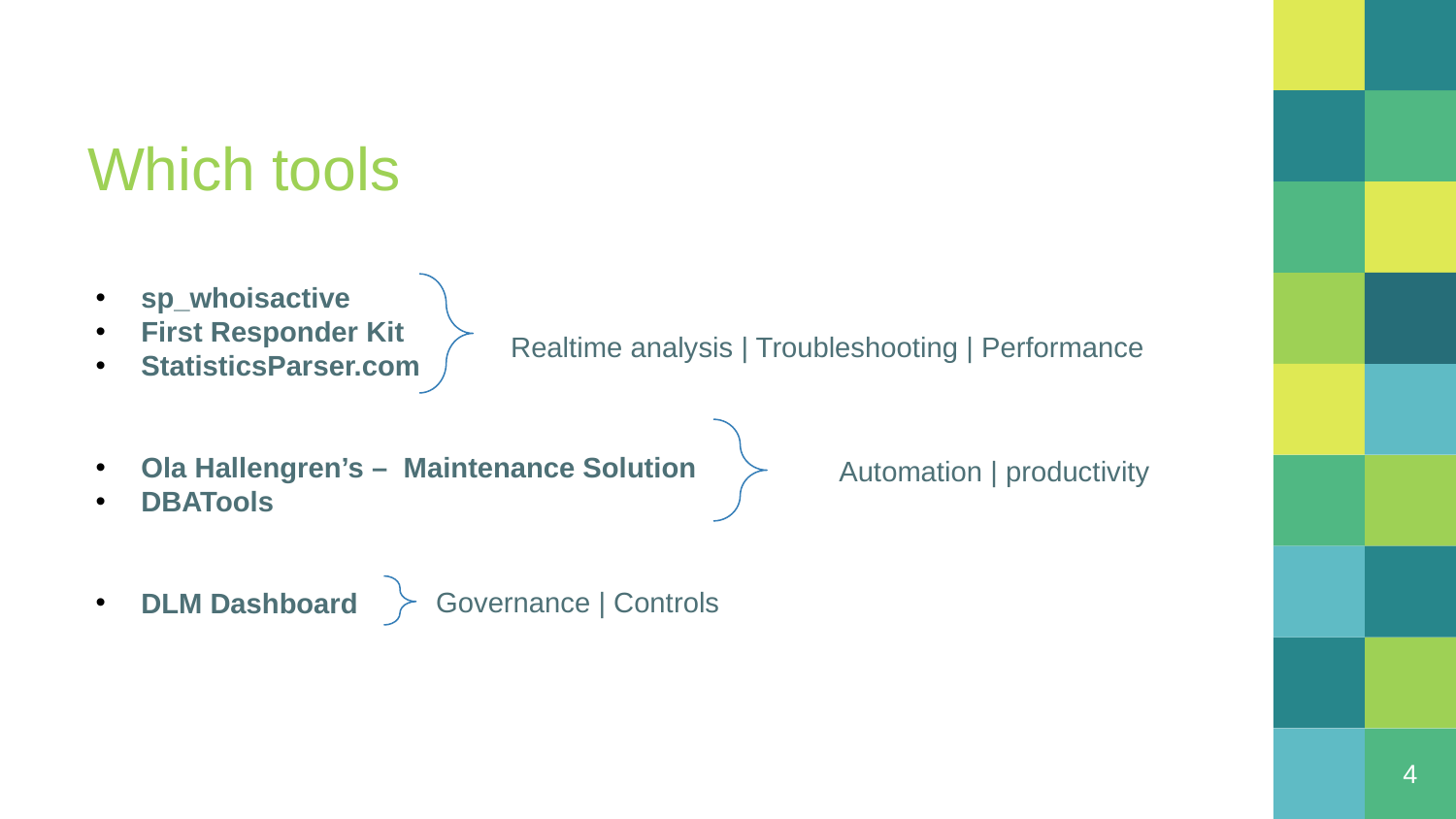

# Which tools
sp_whoisactive
First Responder Kit
StatisticsParser.com

Ola Hallengren’s –  Maintenance Solution
DBATools

DLM Dashboard

Realtime analysis | Troubleshooting | Performance

Automation | productivity

Governance | Controls
4